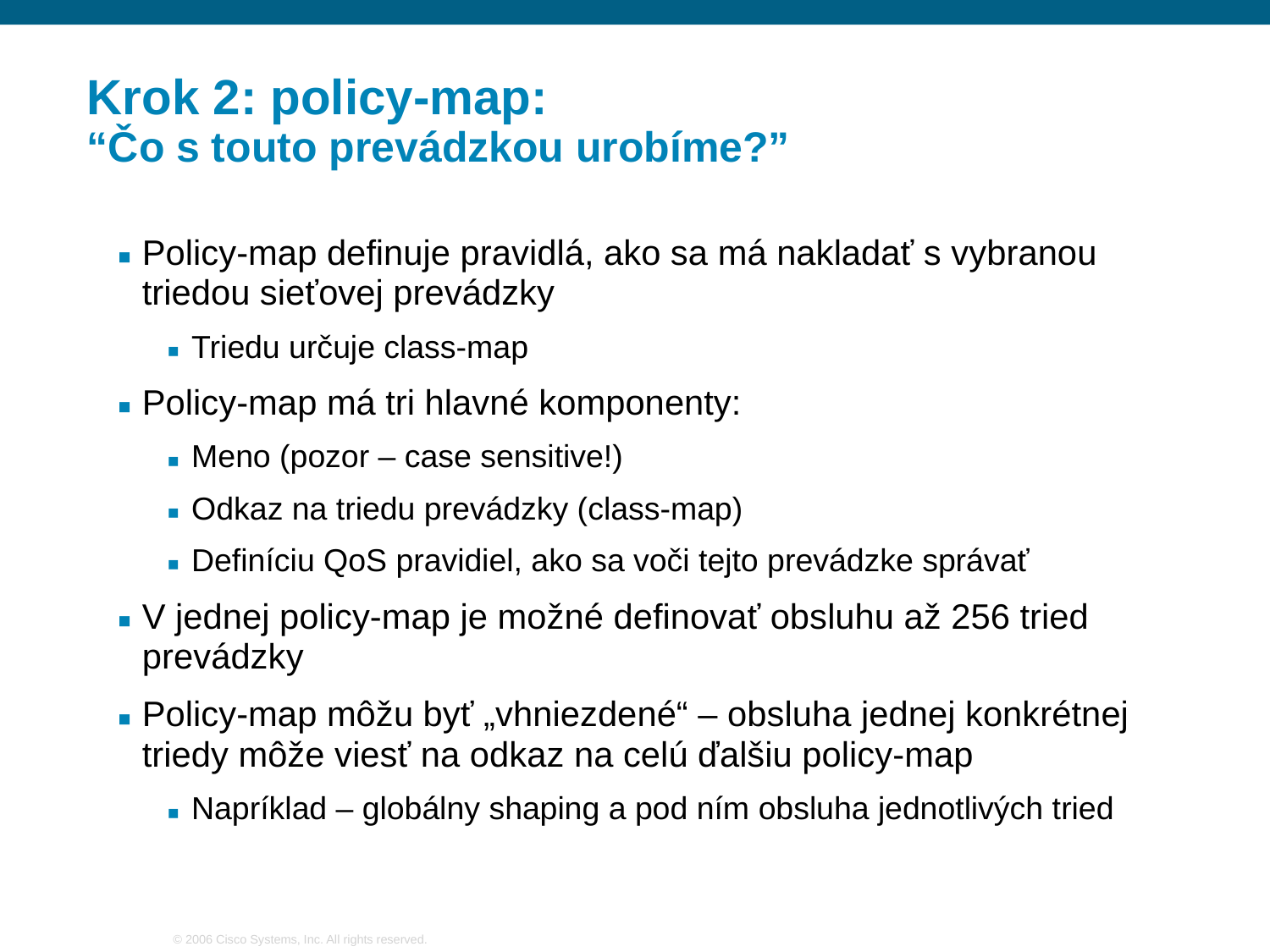

# Krok 2: policy-map: “Čo s touto prevádzkou urobíme?”
Policy-map definuje pravidlá, ako sa má nakladať s vybranou triedou sieťovej prevádzky
Triedu určuje class-map
Policy-map má tri hlavné komponenty:
Meno (pozor – case sensitive!)
Odkaz na triedu prevádzky (class-map)
Definíciu QoS pravidiel, ako sa voči tejto prevádzke správať
V jednej policy-map je možné definovať obsluhu až 256 tried prevádzky
Policy-map môžu byť „vhniezdené“ – obsluha jednej konkrétnej triedy môže viesť na odkaz na celú ďalšiu policy-map
Napríklad – globálny shaping a pod ním obsluha jednotlivých tried